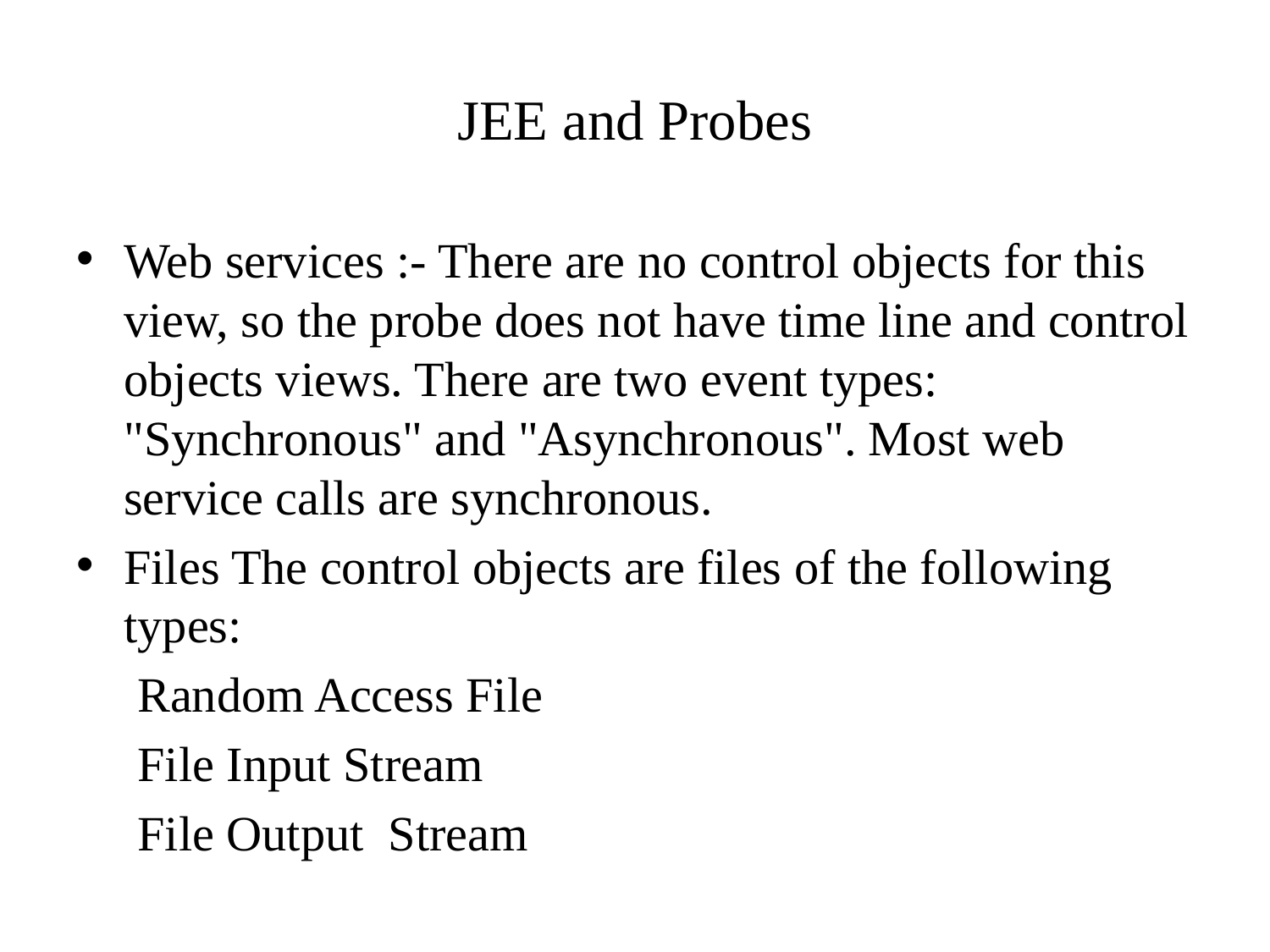

# JEE and Probes
Web services :- There are no control objects for this view, so the probe does not have time line and control objects views. There are two event types: "Synchronous" and "Asynchronous". Most web service calls are synchronous.
Files The control objects are files of the following types:
     Random Access File
     File Input Stream
     File Output  Stream